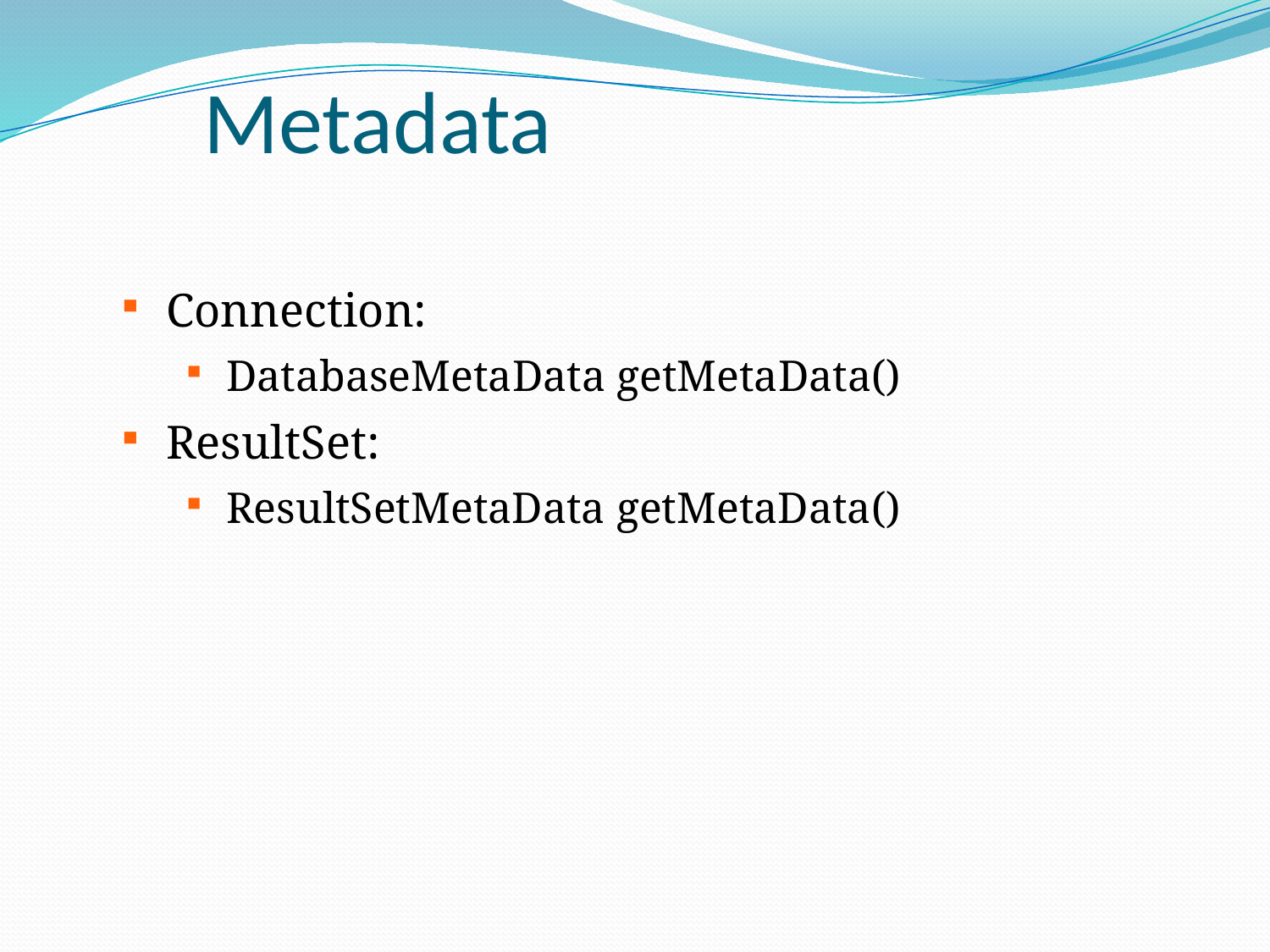

# Metadata
Connection:
DatabaseMetaData getMetaData()‏
ResultSet:
ResultSetMetaData getMetaData()‏